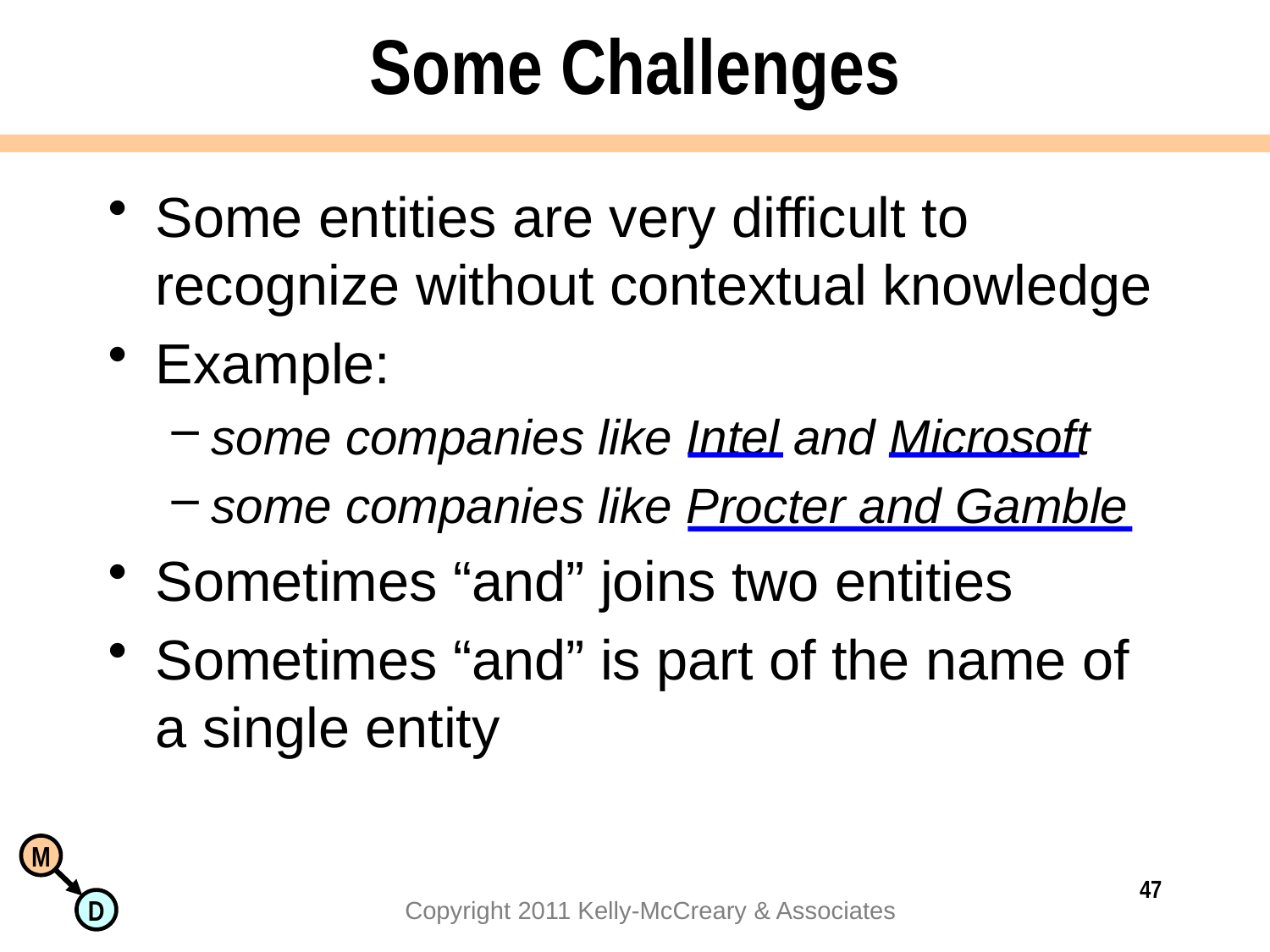

# Some Challenges
Some entities are very difficult to recognize without contextual knowledge
Example:
some companies like Intel and Microsoft
some companies like Procter and Gamble
Sometimes “and” joins two entities
Sometimes “and” is part of the name of a single entity

47
Copyright 2011 Kelly-McCreary & Associates